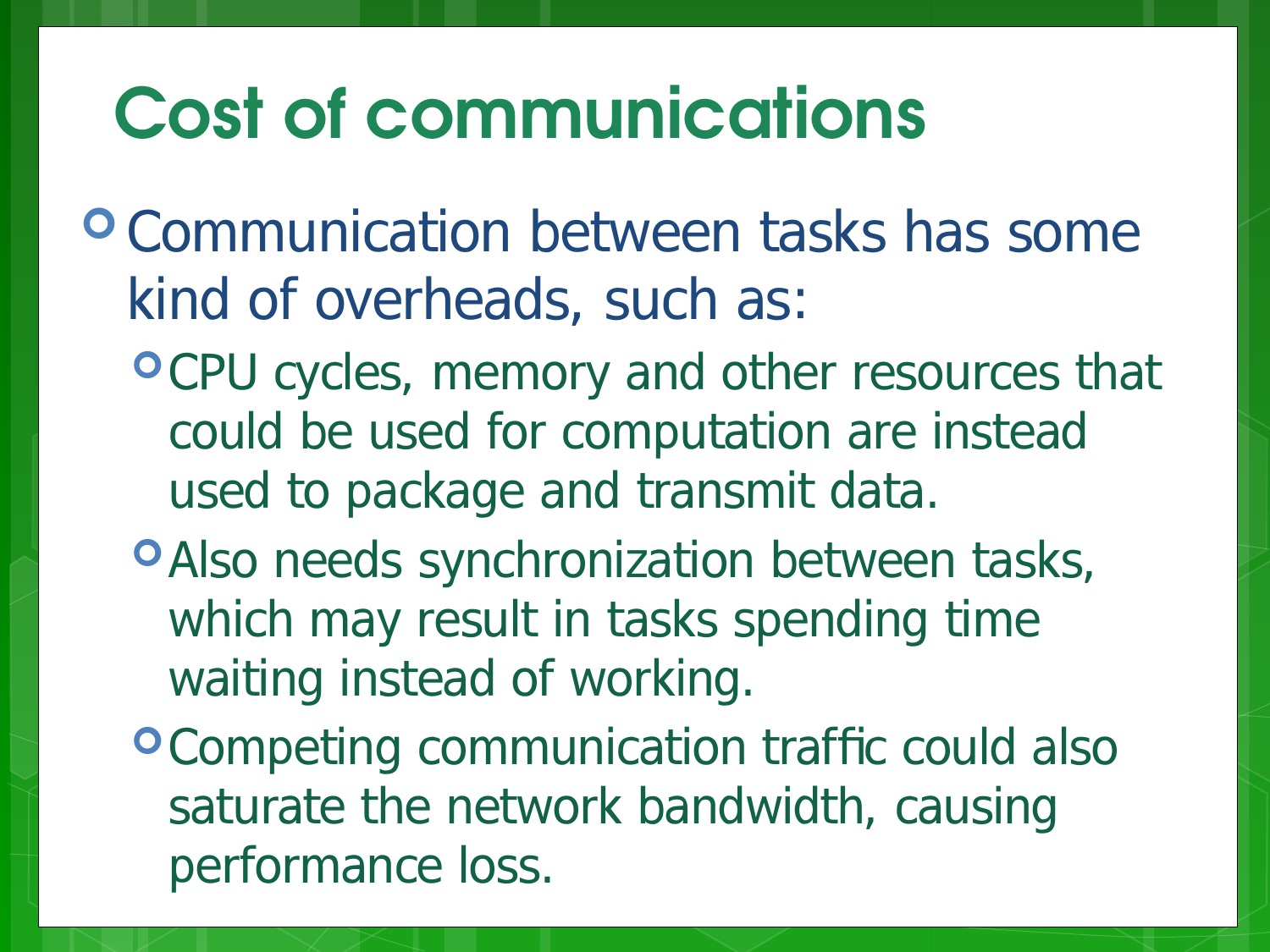

# Cost of communications
Communication between tasks has some kind of overheads, such as:
CPU cycles, memory and other resources that could be used for computation are instead used to package and transmit data.
Also needs synchronization between tasks, which may result in tasks spending time waiting instead of working.
Competing communication traffic could also saturate the network bandwidth, causing performance loss.